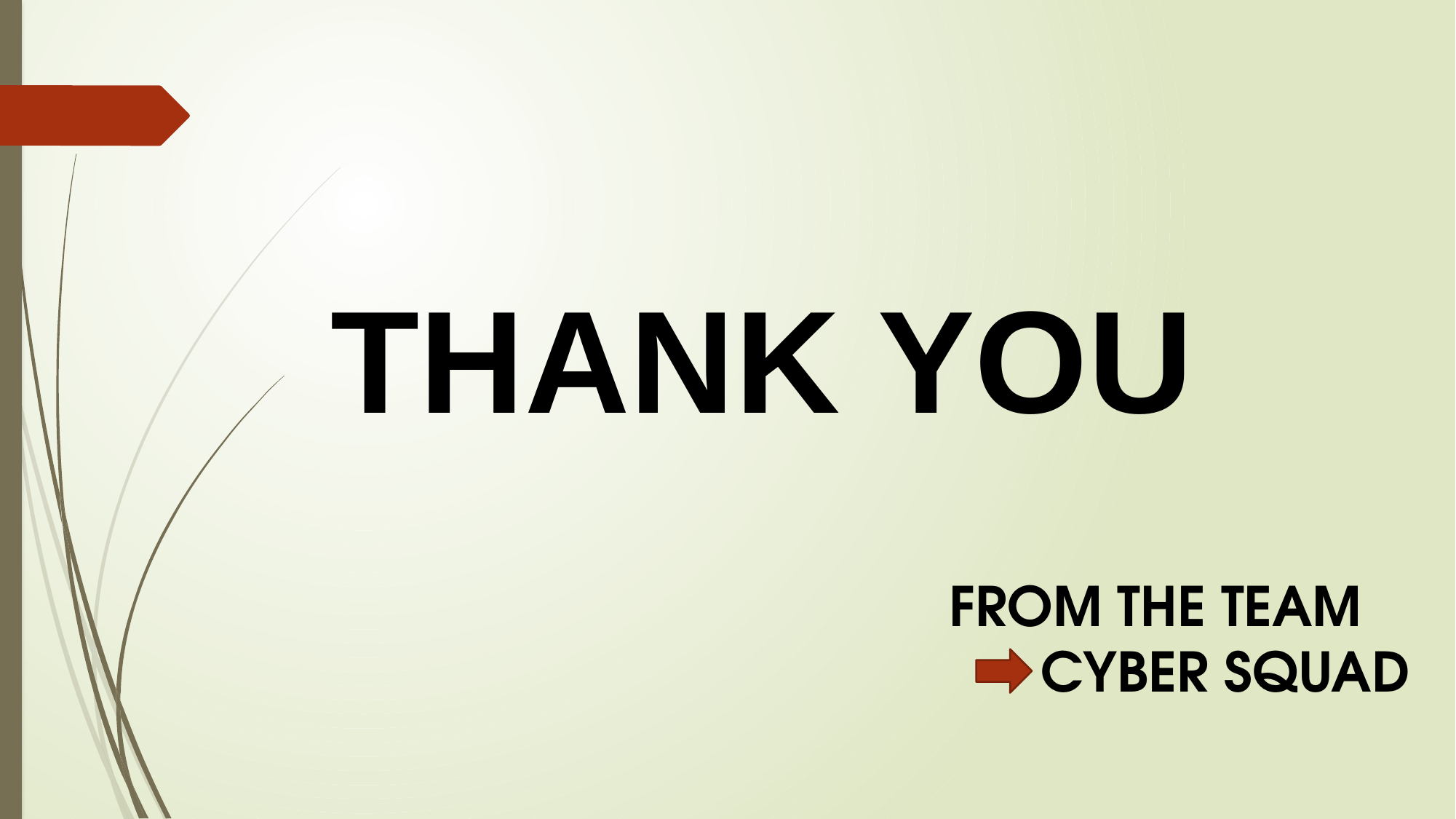

THANK YOU
FROM THE TEAM
      CYBER SQUAD